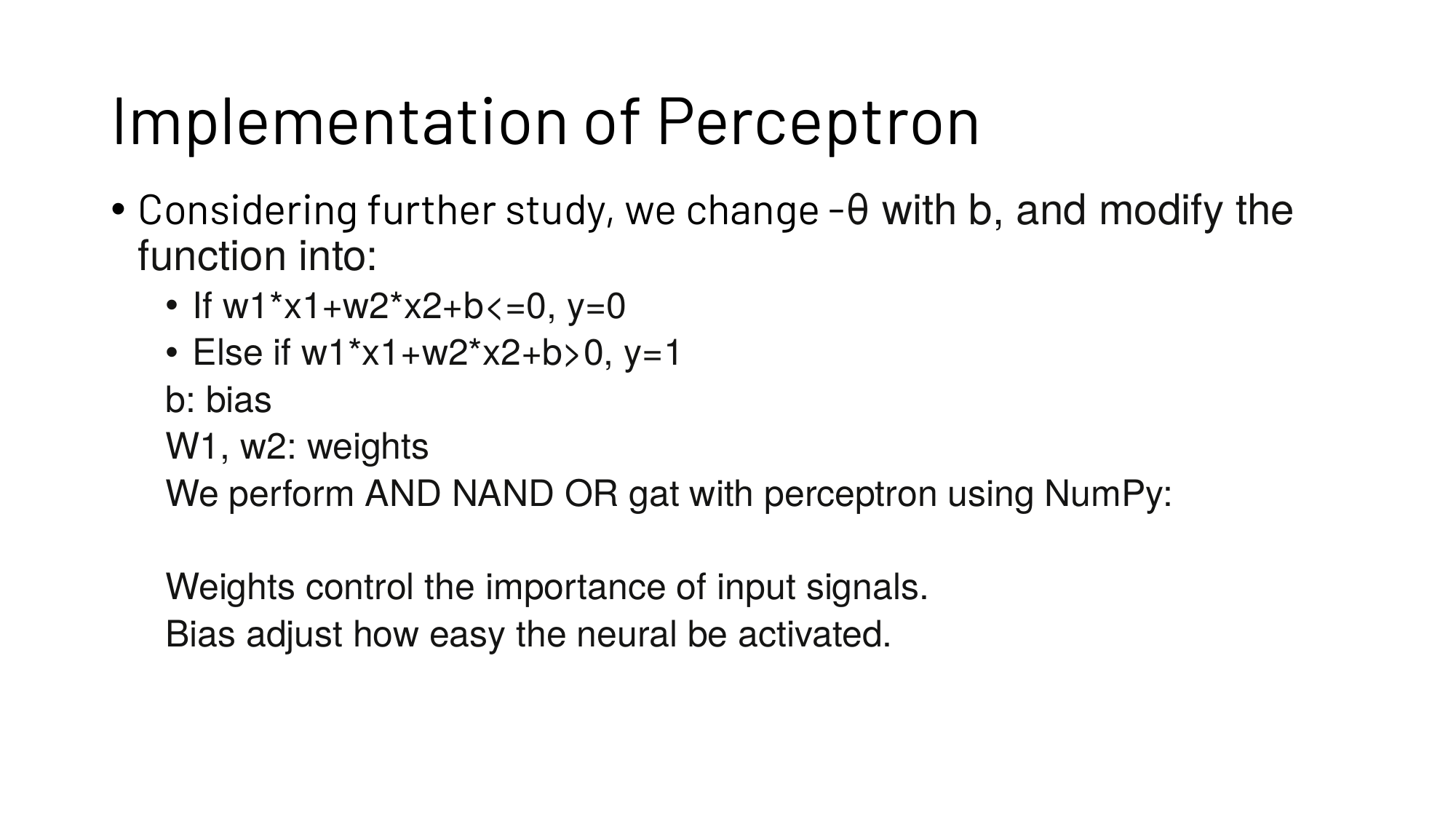

# Implementation of Perceptron
Considering further study, we change -θ with b, and modify the function into:
If w1*x1+w2*x2+b<=0, y=0
Else if w1*x1+w2*x2+b>0, y=1
b: bias
W1, w2: weights
We perform AND NAND OR gat with perceptron using NumPy:

Weights control the importance of input signals.
Bias adjust how easy the neural be activated.